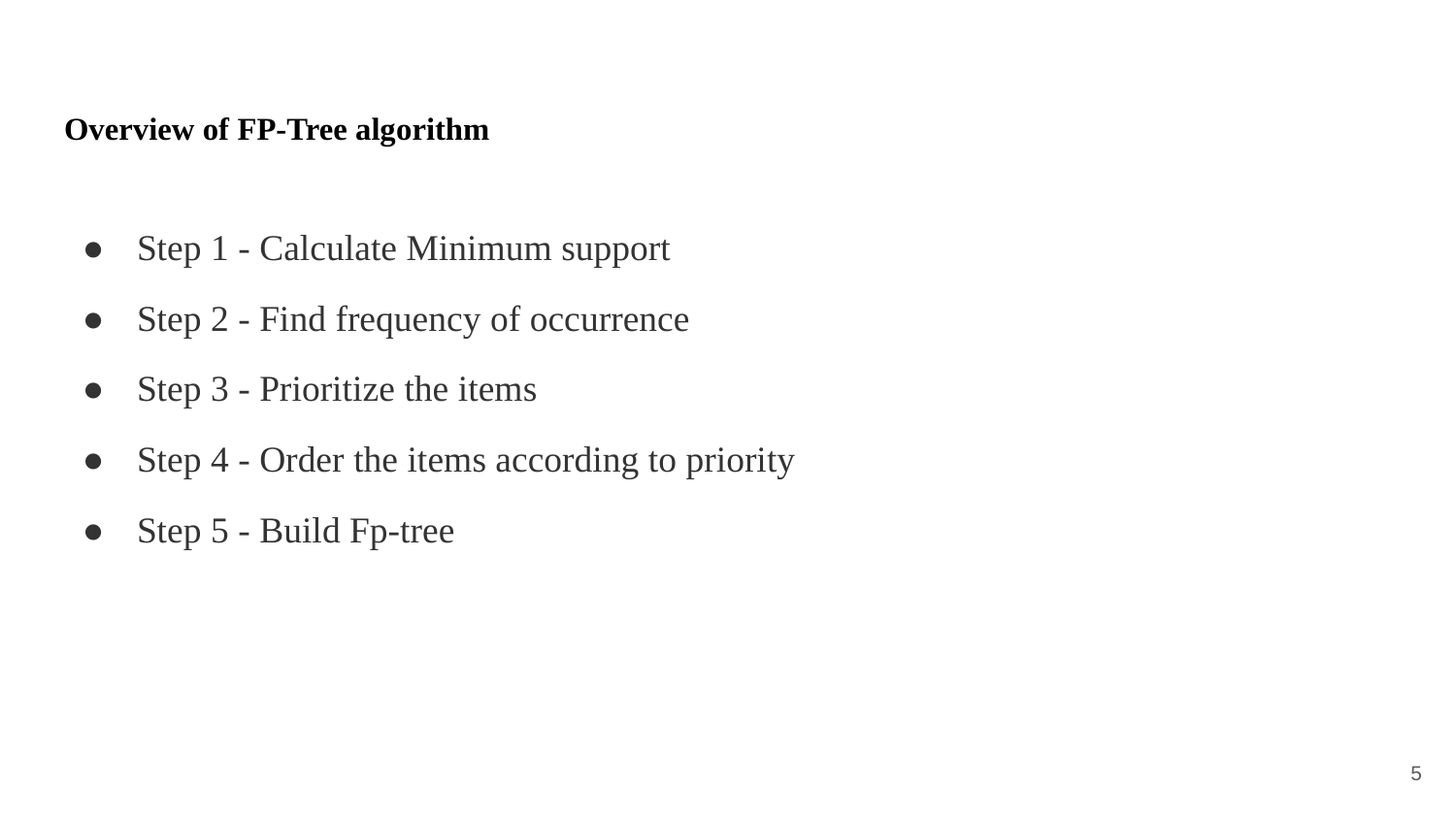

# Overview of FP-Tree algorithm
Step 1 - Calculate Minimum support
Step 2 - Find frequency of occurrence
Step 3 - Prioritize the items
Step 4 - Order the items according to priority
Step 5 - Build Fp-tree
5